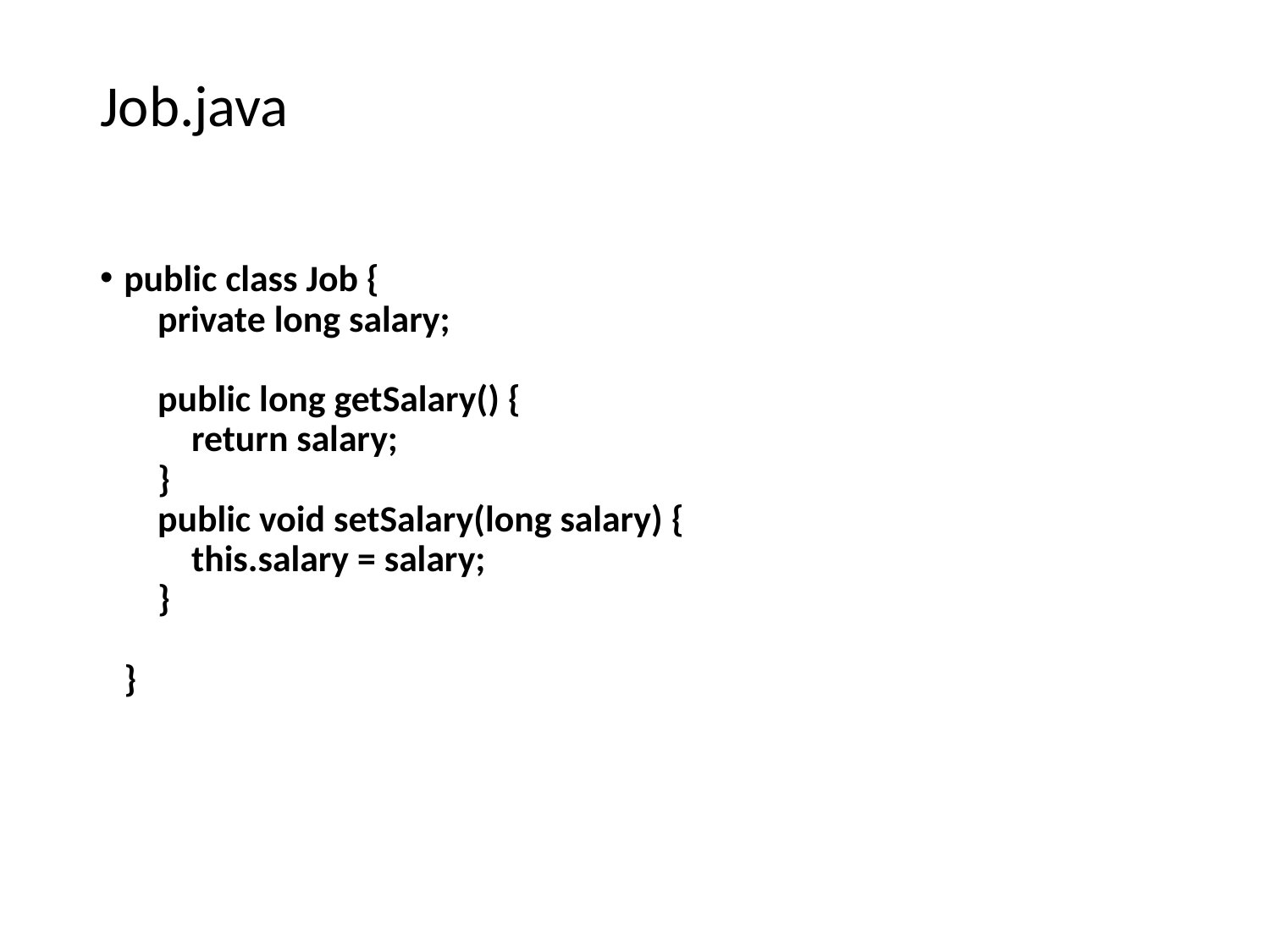

# Job.java
public class Job {
    private long salary;
    public long getSalary() {
        return salary;
    }
    public void setSalary(long salary) {
        this.salary = salary;
    }
}